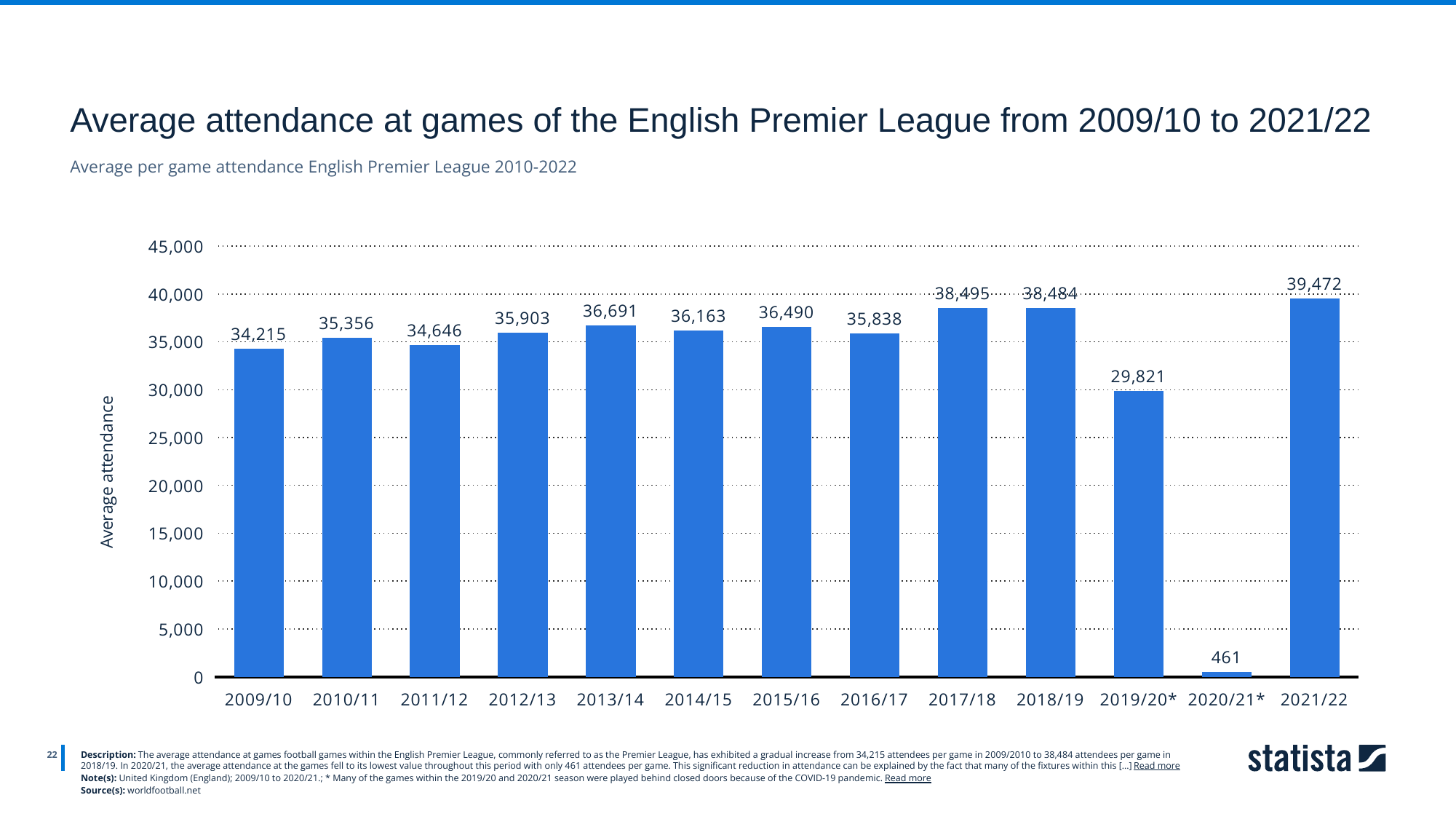

Average attendance at games of the English Premier League from 2009/10 to 2021/22
Average per game attendance English Premier League 2010-2022

### Chart

| Category | Column1 |
|---|---|
| 2009/10 | 34215.0 |
| 2010/11 | 35356.0 |
| 2011/12 | 34646.0 |
| 2012/13 | 35903.0 |
| 2013/14 | 36691.0 |
| 2014/15 | 36163.0 |
| 2015/16 | 36490.0 |
| 2016/17 | 35838.0 |
| 2017/18 | 38495.0 |
| 2018/19 | 38484.0 |
| 2019/20* | 29821.0 |
| 2020/21* | 461.0 |
| 2021/22 | 39472.0 |
22
Description: The average attendance at games football games within the English Premier League, commonly referred to as the Premier League, has exhibited a gradual increase from 34,215 attendees per game in 2009/2010 to 38,484 attendees per game in 2018/19. In 2020/21, the average attendance at the games fell to its lowest value throughout this period with only 461 attendees per game. This significant reduction in attendance can be explained by the fact that many of the fixtures within this [...] Read more
Note(s): United Kingdom (England); 2009/10 to 2020/21.; * Many of the games within the 2019/20 and 2020/21 season were played behind closed doors because of the COVID-19 pandemic. Read more
Source(s): worldfootball.net